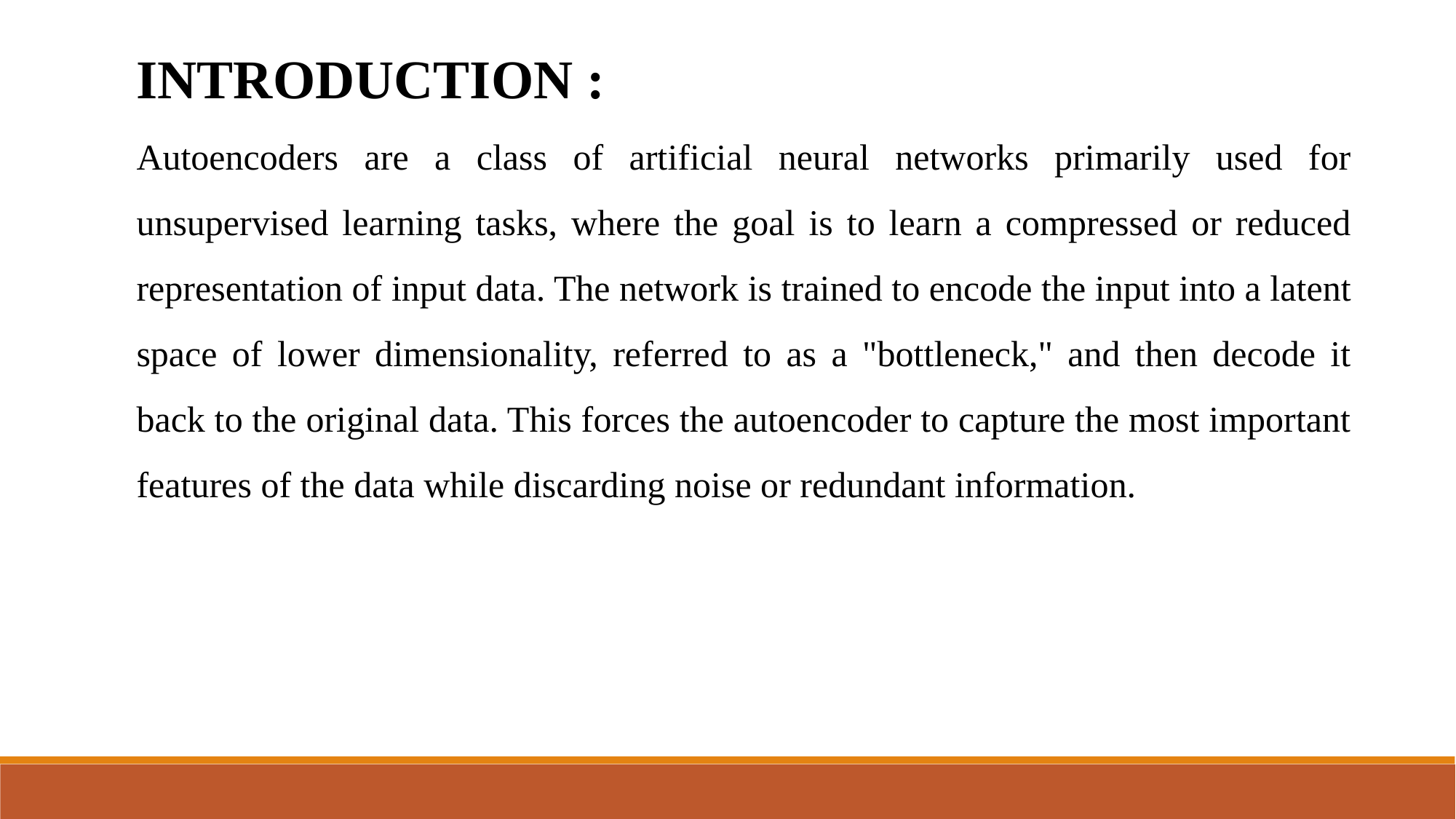

INTRODUCTION :
Autoencoders are a class of artificial neural networks primarily used for unsupervised learning tasks, where the goal is to learn a compressed or reduced representation of input data. The network is trained to encode the input into a latent space of lower dimensionality, referred to as a "bottleneck," and then decode it back to the original data. This forces the autoencoder to capture the most important features of the data while discarding noise or redundant information.